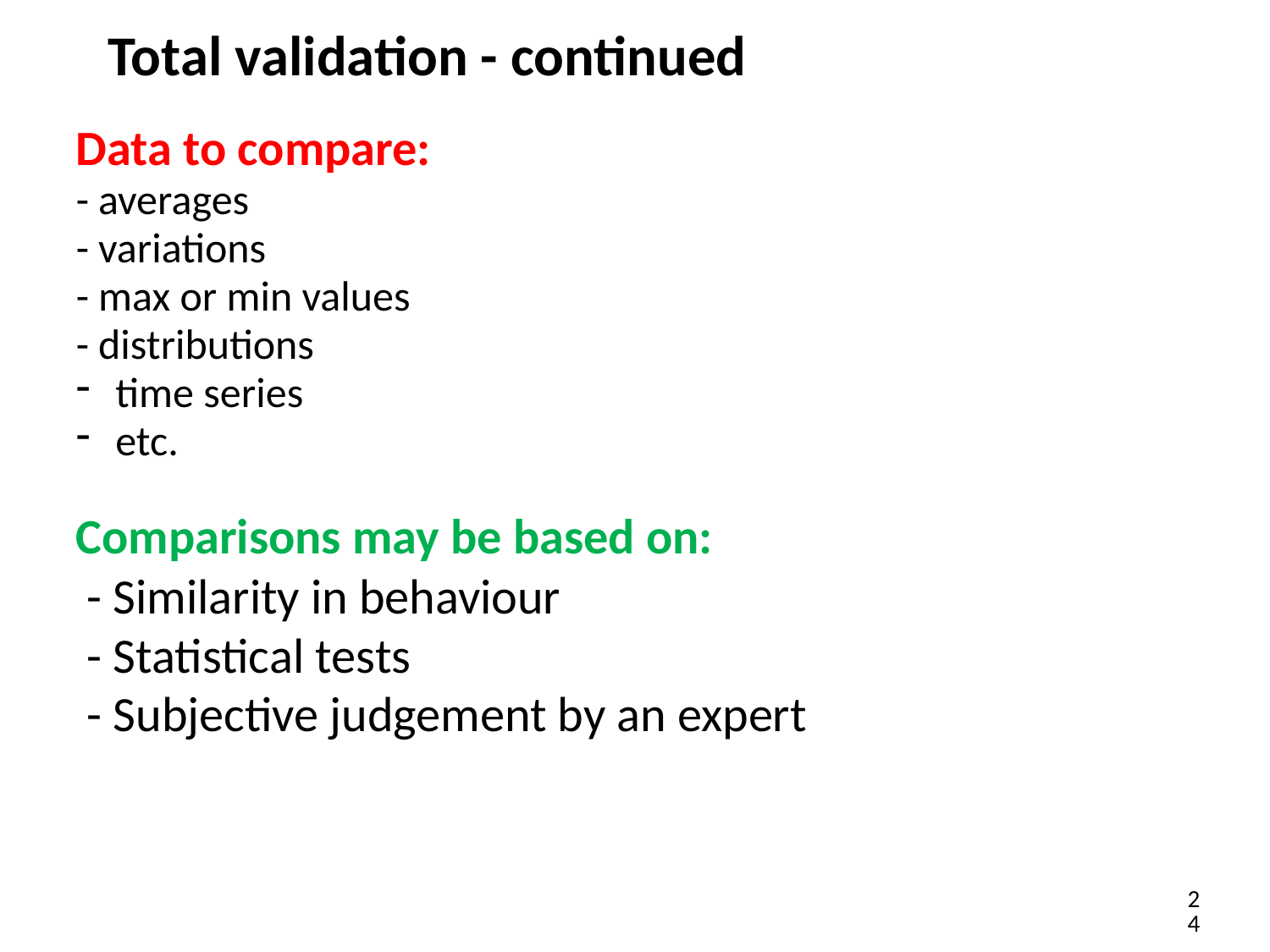

# Total validation - continued
Data to compare:
- averages
- variations
- max or min values
- distributions
 time series
 etc.
Comparisons may be based on:
 - Similarity in behaviour
 - Statistical tests
 - Subjective judgement by an expert
24